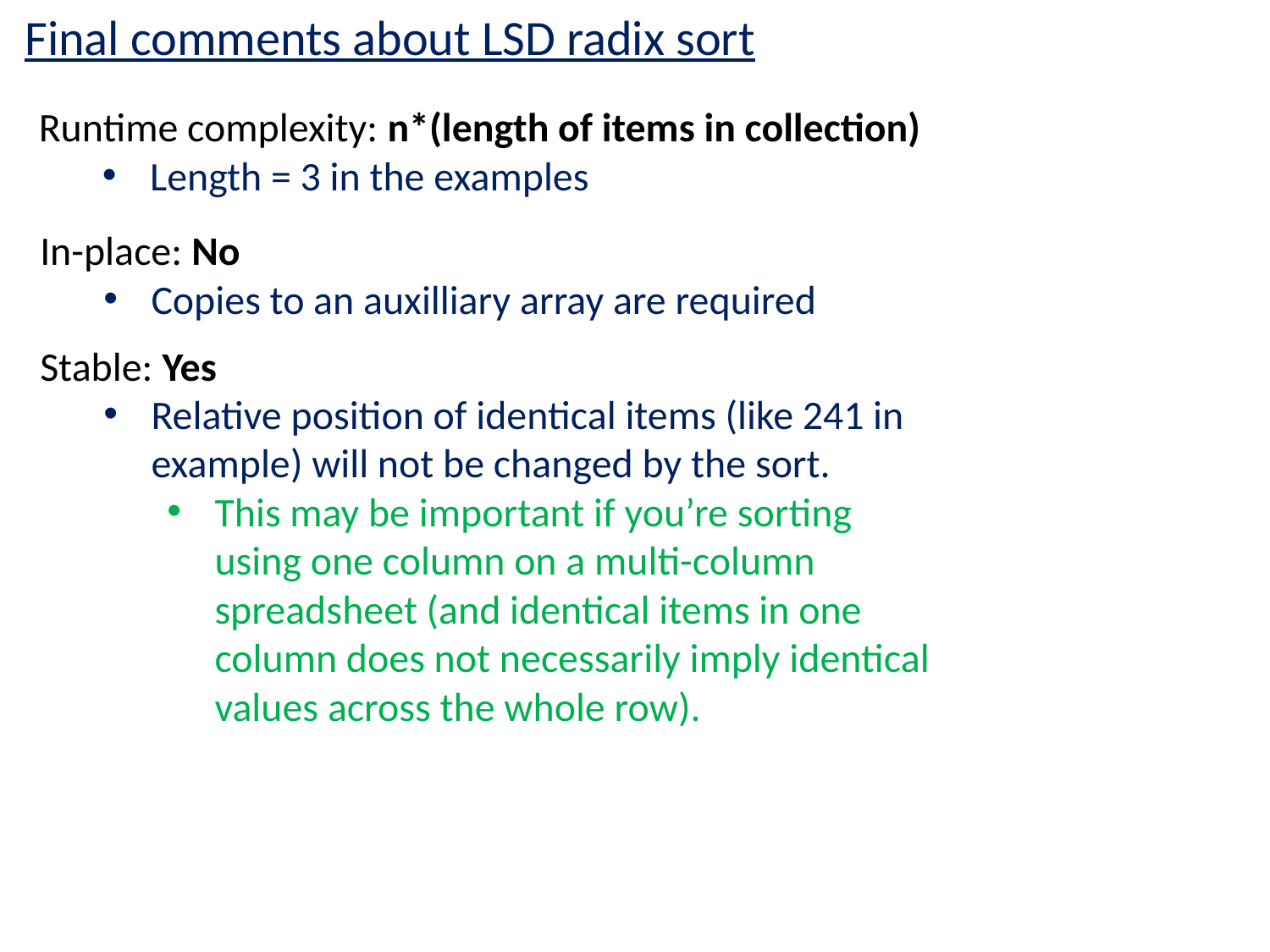

Final comments about LSD radix sort
Runtime complexity: n*(length of items in collection)
Length = 3 in the examples
In-place: No
Copies to an auxilliary array are required
Stable: Yes
Relative position of identical items (like 241 in example) will not be changed by the sort.
This may be important if you’re sorting using one column on a multi-column spreadsheet (and identical items in one column does not necessarily imply identical values across the whole row).